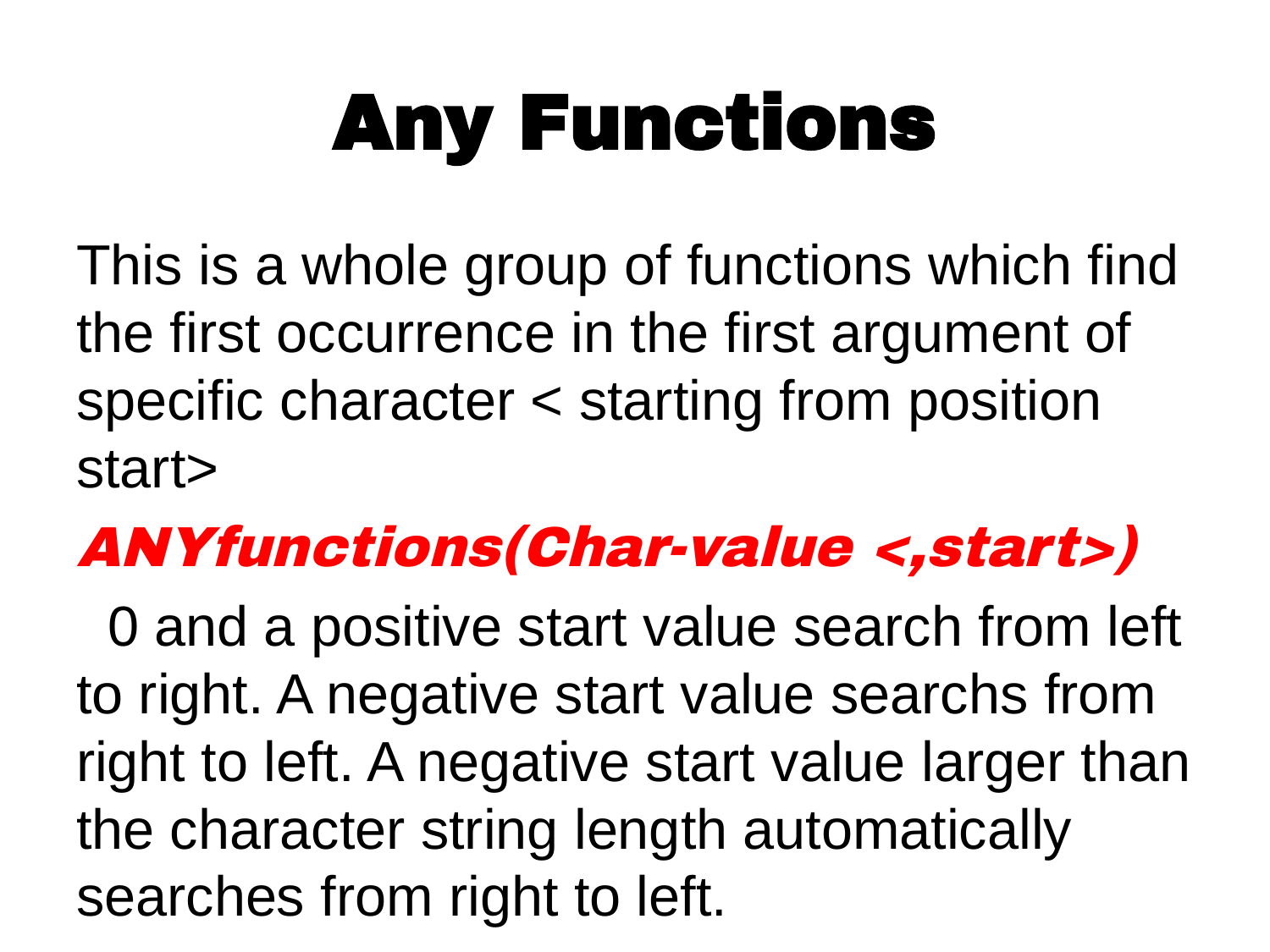

# Any Functions
This is a whole group of functions which find the first occurrence in the first argument of specific character < starting from position start>
ANYfunctions(Char-value <,start>)
  0 and a positive start value search from left to right. A negative start value searchs from right to left. A negative start value larger than the character string length automatically searches from right to left.